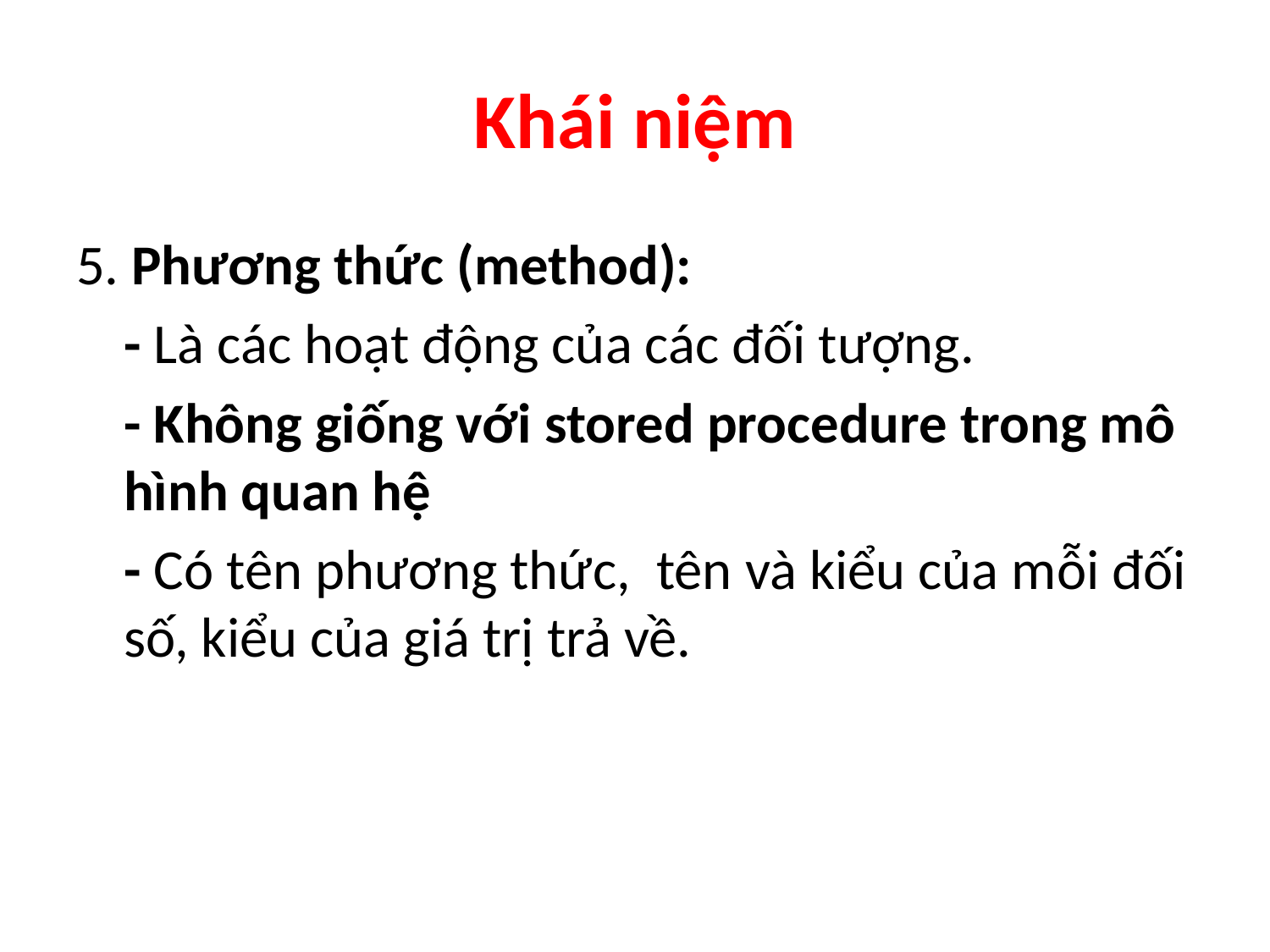

# Khái niệm
5. Phương thức (method):
	- Là các hoạt động của các đối tượng.
	- Không giống với stored procedure trong mô hình quan hệ
	- Có tên phương thức,  tên và kiểu của mỗi đối số, kiểu của giá trị trả về.